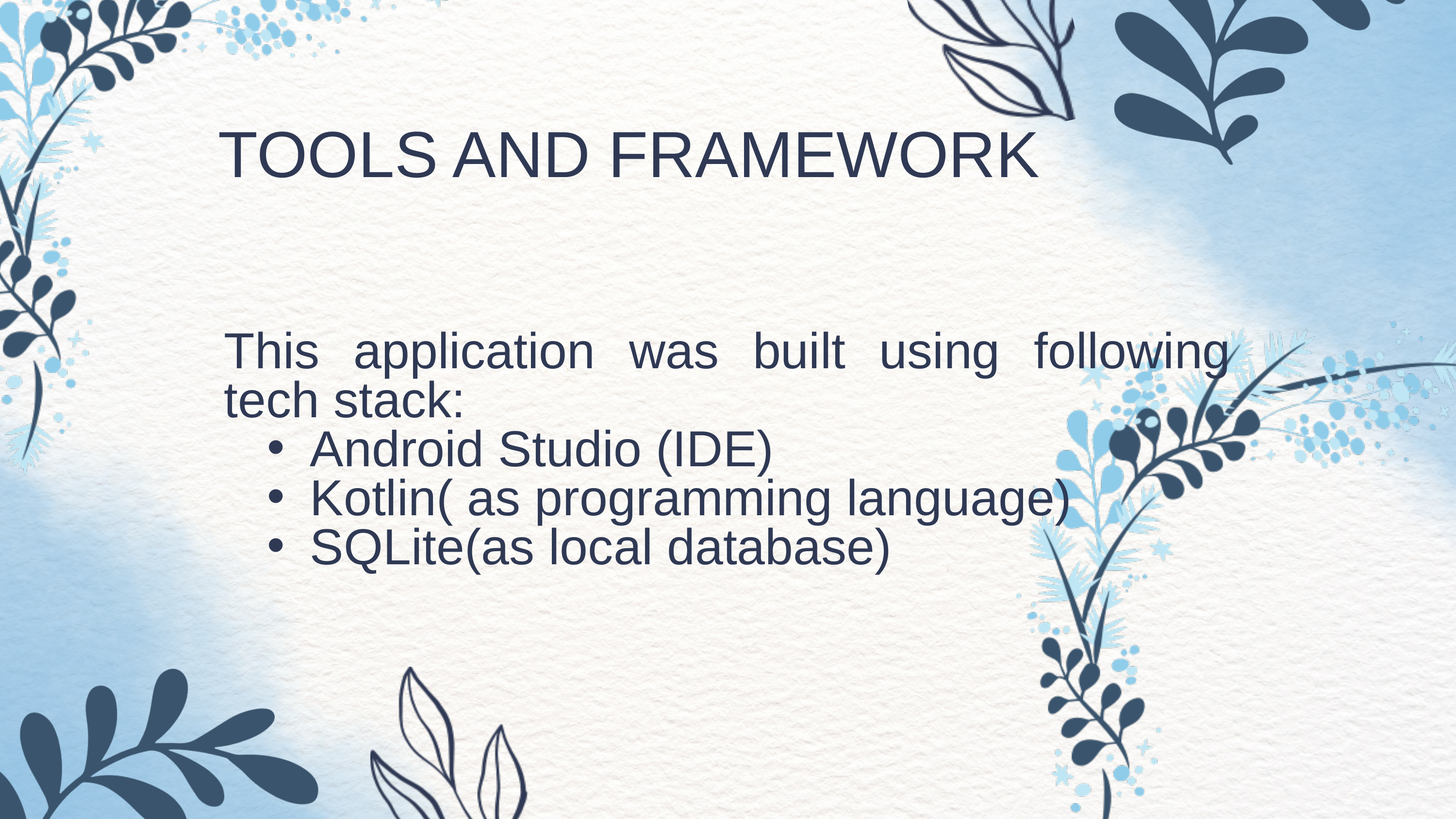

TOOLS AND FRAMEWORK

This application was built using following tech stack:
Android Studio (IDE)
Kotlin( as programming language)
SQLite(as local database)